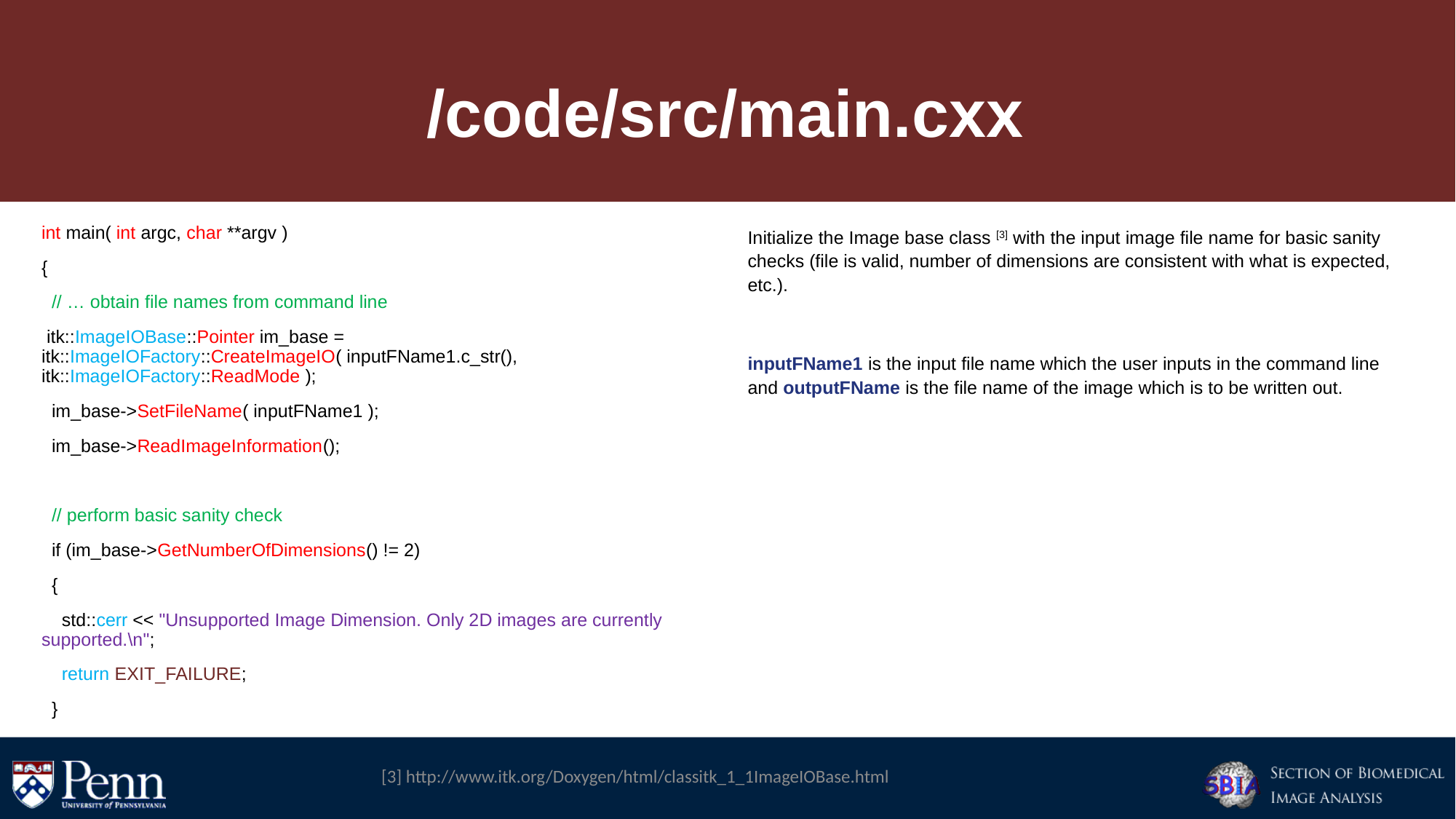

# /code/src/main.cxx
int main( int argc, char **argv )
{
  // … obtain file names from command line
 itk::ImageIOBase::Pointer im_base = itk::ImageIOFactory::CreateImageIO( inputFName1.c_str(), itk::ImageIOFactory::ReadMode );
  im_base->SetFileName( inputFName1 );
  im_base->ReadImageInformation();

  // perform basic sanity check
  if (im_base->GetNumberOfDimensions() != 2)
  {
    std::cerr << "Unsupported Image Dimension. Only 2D images are currently supported.\n";
    return EXIT_FAILURE;
  }
Initialize the Image base class [3] with the input image file name for basic sanity checks (file is valid, number of dimensions are consistent with what is expected, etc.).

inputFName1 is the input file name which the user inputs in the command line and outputFName is the file name of the image which is to be written out.

[3] http://www.itk.org/Doxygen/html/classitk_1_1ImageIOBase.html